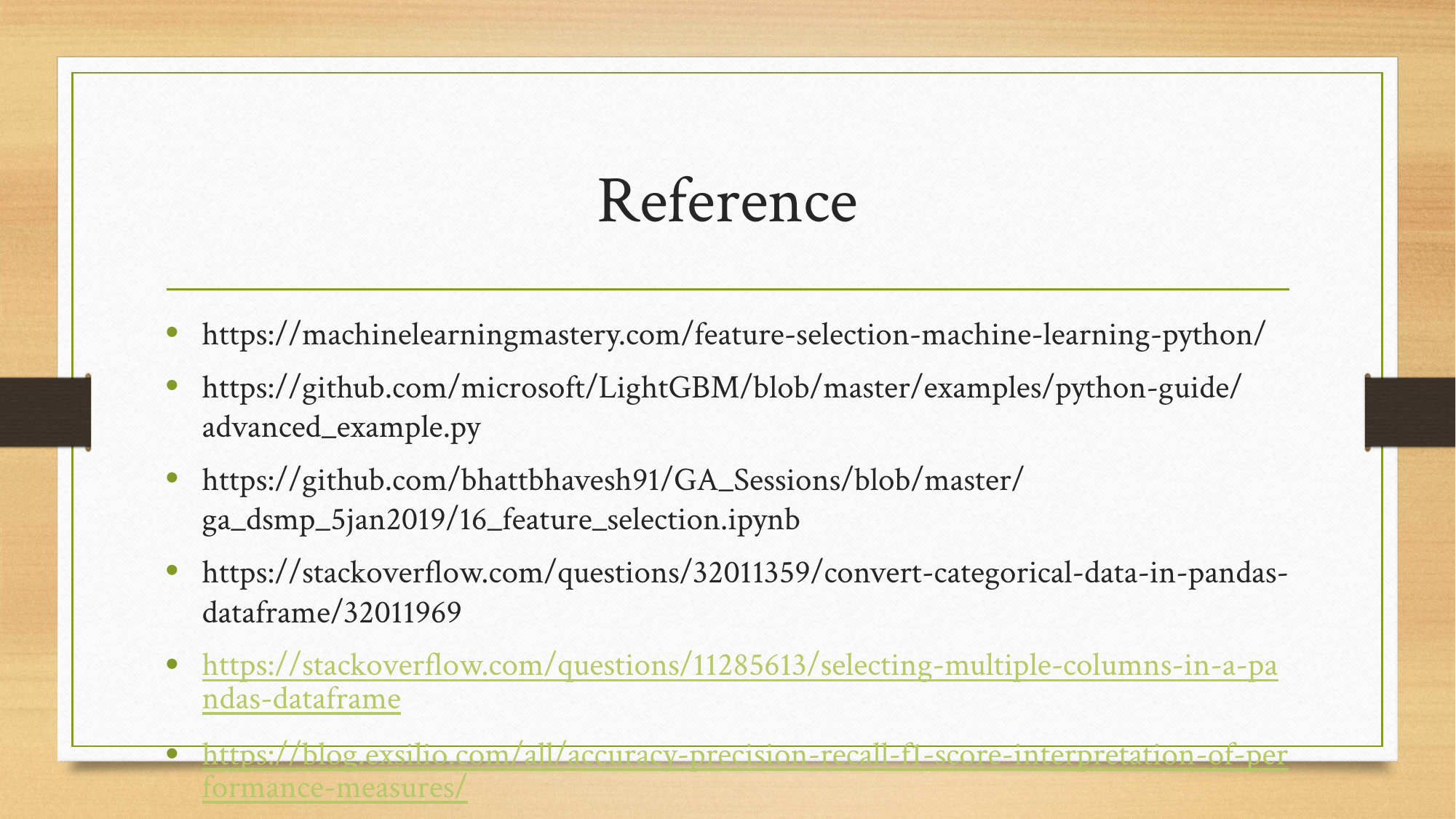

# Reference
https://machinelearningmastery.com/feature-selection-machine-learning-python/
https://github.com/microsoft/LightGBM/blob/master/examples/python-guide/advanced_example.py
https://github.com/bhattbhavesh91/GA_Sessions/blob/master/ga_dsmp_5jan2019/16_feature_selection.ipynb
https://stackoverflow.com/questions/32011359/convert-categorical-data-in-pandas-dataframe/32011969
https://stackoverflow.com/questions/11285613/selecting-multiple-columns-in-a-pandas-dataframe
https://blog.exsilio.com/all/accuracy-precision-recall-f1-score-interpretation-of-performance-measures/